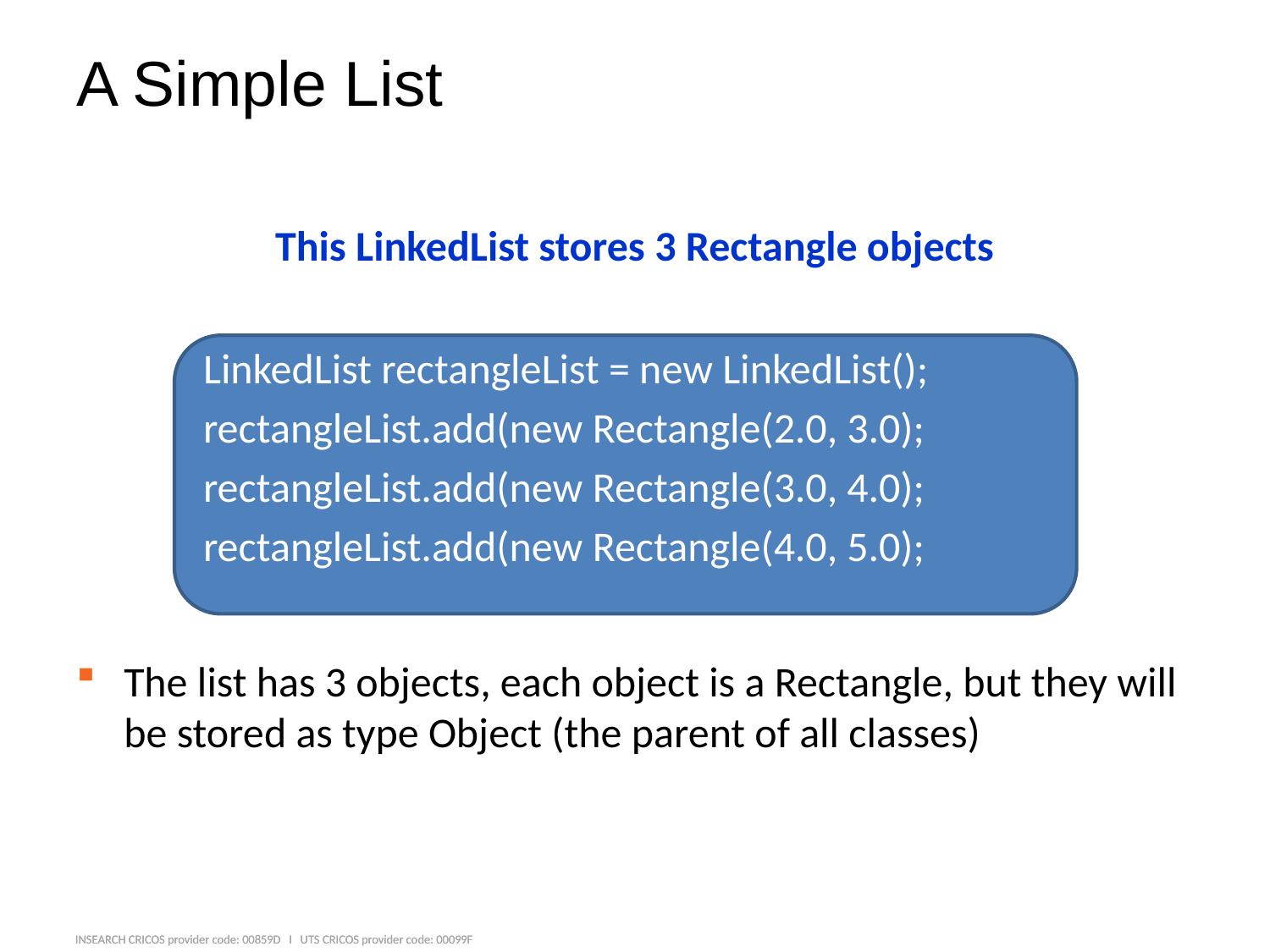

# A Simple List
This LinkedList stores 3 Rectangle objects

LinkedList rectangleList = new LinkedList();
rectangleList.add(new Rectangle(2.0, 3.0);
rectangleList.add(new Rectangle(3.0, 4.0);
rectangleList.add(new Rectangle(4.0, 5.0);

The list has 3 objects, each object is a Rectangle, but they will be stored as type Object (the parent of all classes)